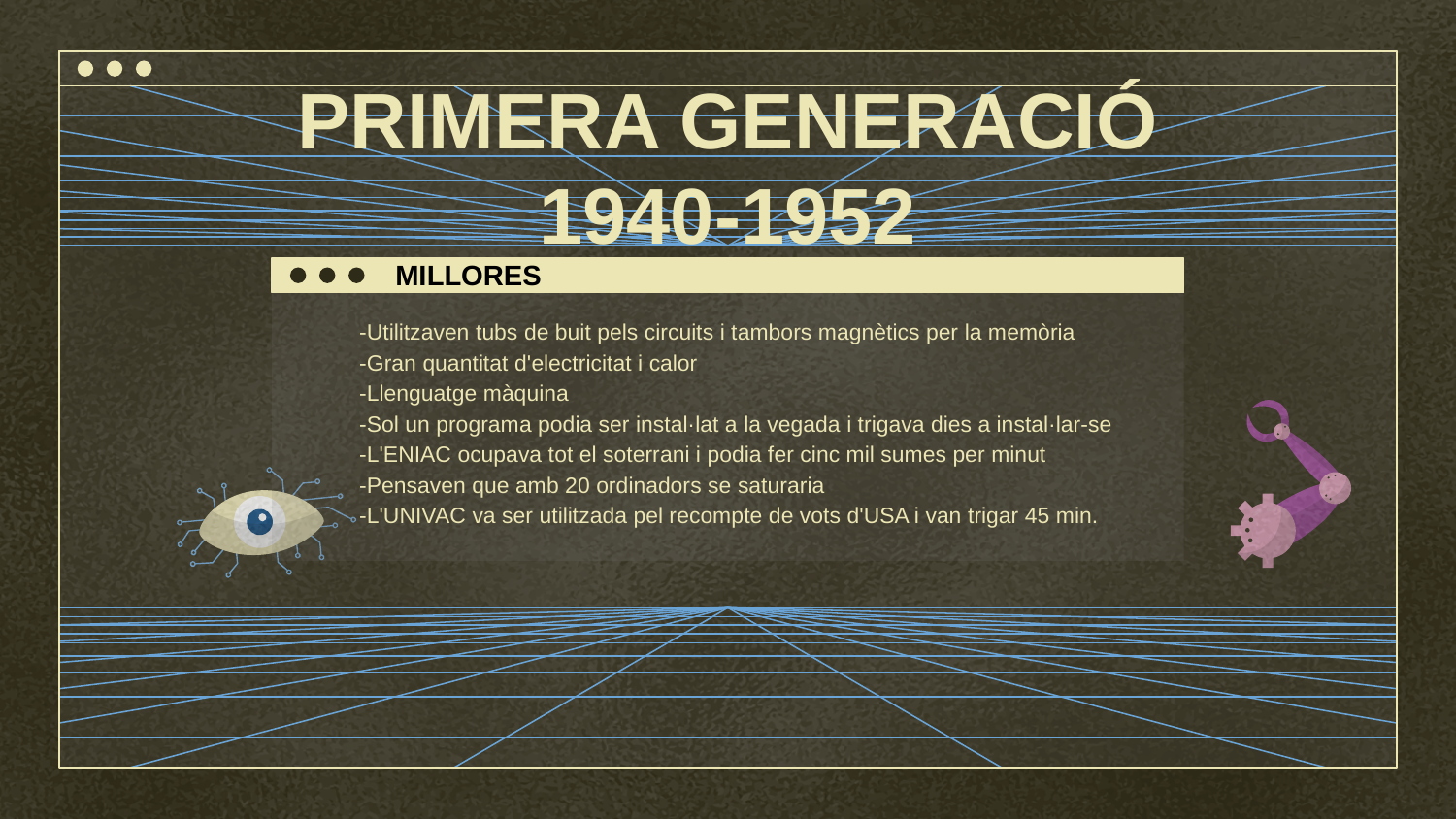

#
PRIMERA GENERACIÓ
1940-1952
MILLORES

-Utilitzaven tubs de buit pels circuits i tambors magnètics per la memòria
-Gran quantitat d'electricitat i calor
-Llenguatge màquina
-Sol un programa podia ser instal·lat a la vegada i trigava dies a instal·lar-se
-L'ENIAC ocupava tot el soterrani i podia fer cinc mil sumes per minut
-Pensaven que amb 20 ordinadors se saturaria
-L'UNIVAC va ser utilitzada pel recompte de vots d'USA i van trigar 45 min.